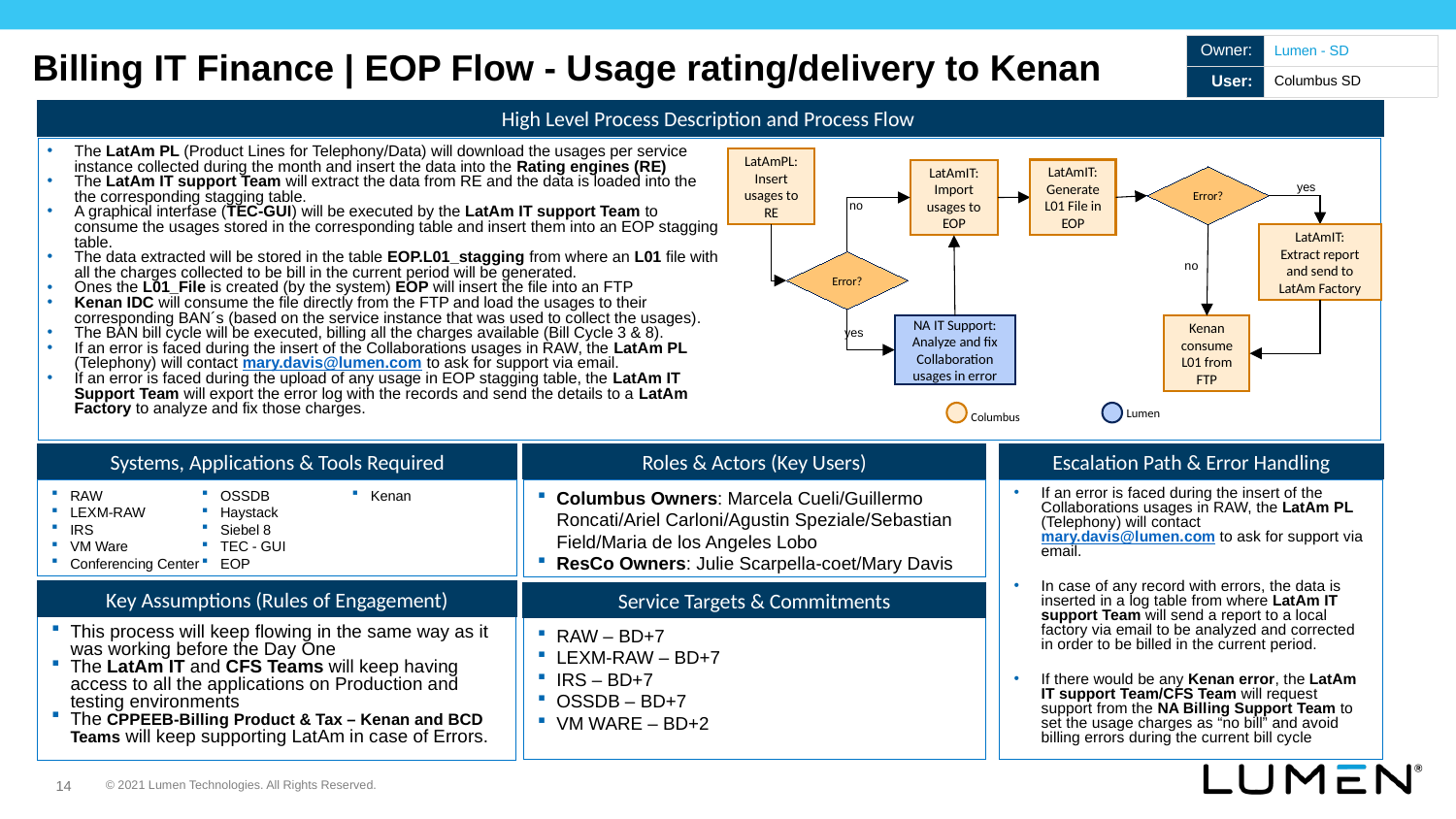

| Owner: | Lumen - SD |
| --- | --- |
| User: | Columbus SD |
Billing IT Finance | EOP Flow - Usage rating/delivery to Kenan

High Level Process Description and Process Flow
The LatAm PL (Product Lines for Telephony/Data) will download the usages per service instance collected during the month and insert the data into the Rating engines (RE)
The LatAm IT support Team will extract the data from RE and the data is loaded into the the corresponding stagging table.
A graphical interfase (TEC-GUI) will be executed by the LatAm IT support Team to consume the usages stored in the corresponding table and insert them into an EOP stagging table.
The data extracted will be stored in the table EOP.L01_stagging from where an L01 file with all the charges collected to be bill in the current period will be generated.
Ones the L01_File is created (by the system) EOP will insert the file into an FTP
Kenan IDC will consume the file directly from the FTP and load the usages to their corresponding BAN´s (based on the service instance that was used to collect the usages).
The BAN bill cycle will be executed, billing all the charges available (Bill Cycle 3 & 8).
If an error is faced during the insert of the Collaborations usages in RAW, the LatAm PL (Telephony) will contact mary.davis@lumen.com to ask for support via email.
If an error is faced during the upload of any usage in EOP stagging table, the LatAm IT Support Team will export the error log with the records and send the details to a LatAm Factory to analyze and fix those charges.

LatAmPL: Insert usages to RE
LatAmIT:
Generate L01 File in EOP
LatAmIT:
Import usages to EOP
Error?
yes
no
LatAmIT:
Extract report and send to LatAm Factory
Error?
no
NA IT Support:
Analyze and fix Collaboration usages in error
Kenan consume L01 from FTP
yes

Lumen
Columbus
Roles & Actors (Key Users)
Systems, Applications & Tools Required
Escalation Path & Error Handling
RAW
LEXM-RAW
IRS
VM Ware
Conferencing Center
OSSDB
Haystack
Siebel 8
TEC - GUI
EOP
Kenan

If an error is faced during the insert of the Collaborations usages in RAW, the LatAm PL (Telephony) will contact mary.davis@lumen.com to ask for support via email.
In case of any record with errors, the data is inserted in a log table from where LatAm IT support Team will send a report to a local factory via email to be analyzed and corrected in order to be billed in the current period.
If there would be any Kenan error, the LatAm IT support Team/CFS Team will request support from the NA Billing Support Team to set the usage charges as “no bill” and avoid billing errors during the current bill cycle

Columbus Owners: Marcela Cueli/Guillermo Roncati/Ariel Carloni/Agustin Speziale/Sebastian Field/Maria de los Angeles Lobo
ResCo Owners: Julie Scarpella-coet/Mary Davis
Key Assumptions (Rules of Engagement)
Service Targets & Commitments
This process will keep flowing in the same way as it was working before the Day One
The LatAm IT and CFS Teams will keep having access to all the applications on Production and testing environments
The CPPEEB-Billing Product & Tax – Kenan and BCD Teams will keep supporting LatAm in case of Errors.
RAW – BD+7
LEXM-RAW – BD+7
IRS – BD+7
OSSDB – BD+7
VM WARE – BD+2

14